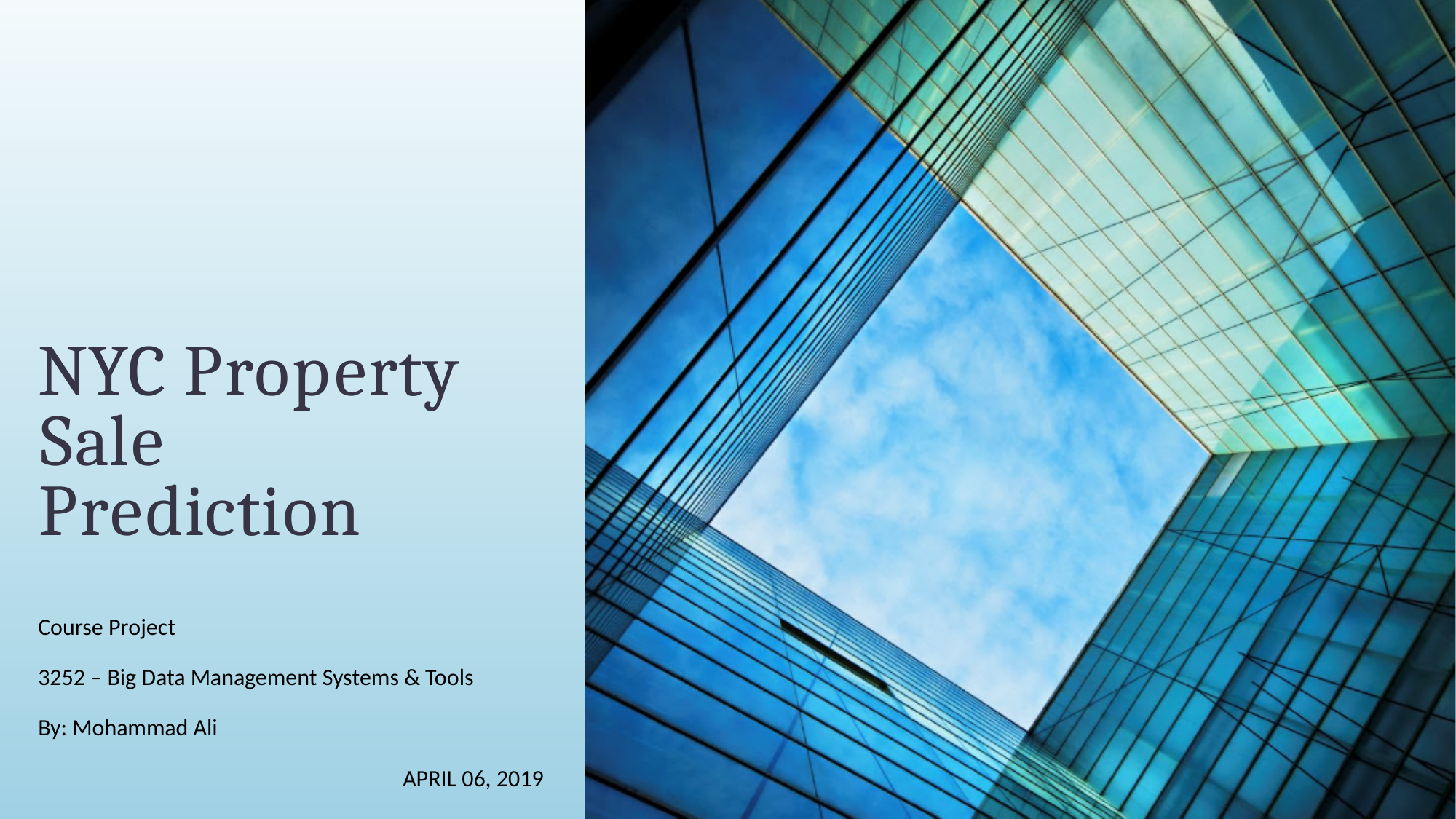

# NYC Property Sale Prediction
Course Project

3252 – Big Data Management Systems & Tools

By: Mohammad Ali

APRIL 06, 2019